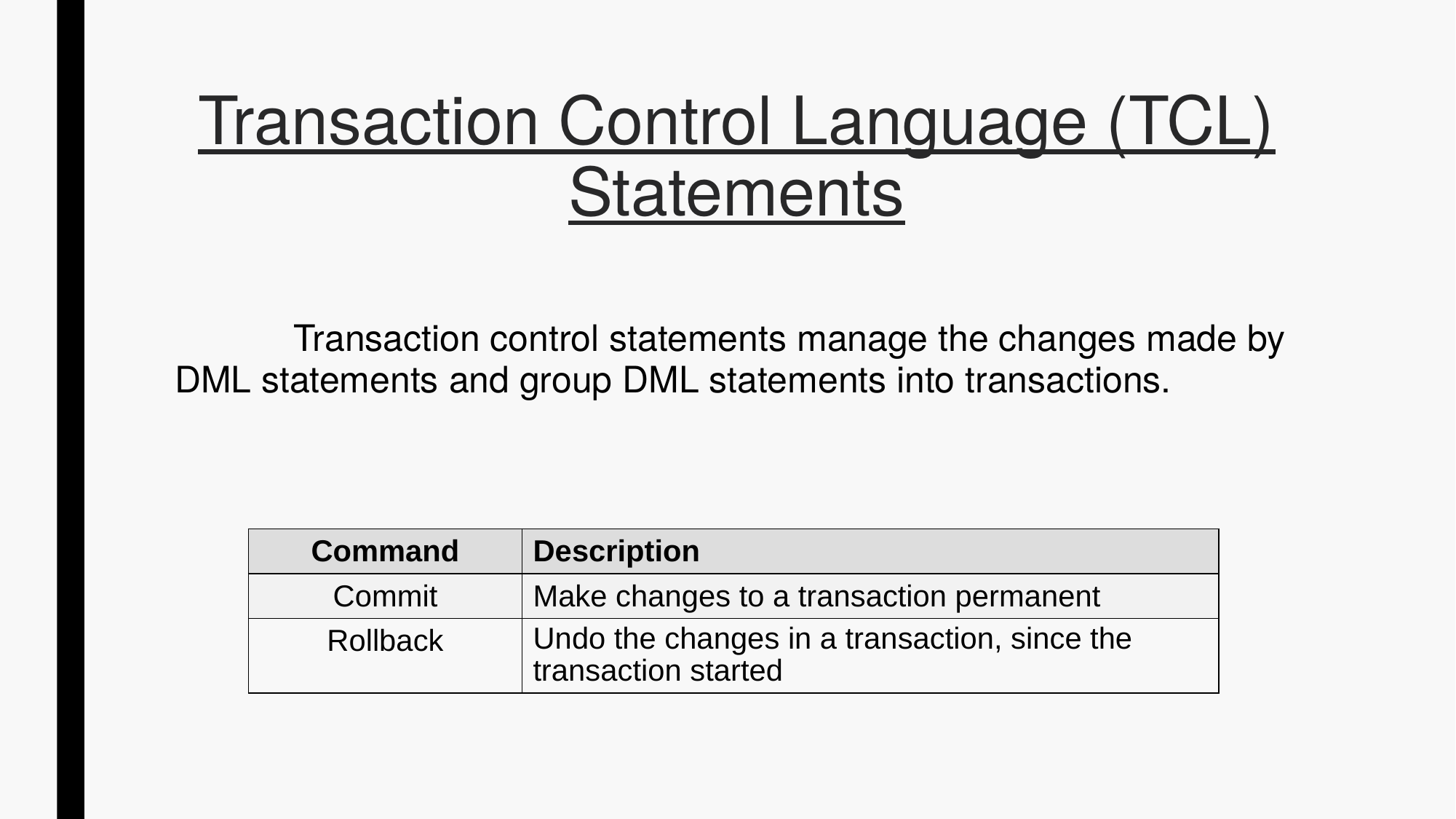

# Transaction Control Language (TCL) Statements
	 Transaction control statements manage the changes made by DML statements and group DML statements into transactions.
| Command | Description |
| --- | --- |
| Commit | Make changes to a transaction permanent |
| Rollback | Undo the changes in a transaction, since the transaction started |